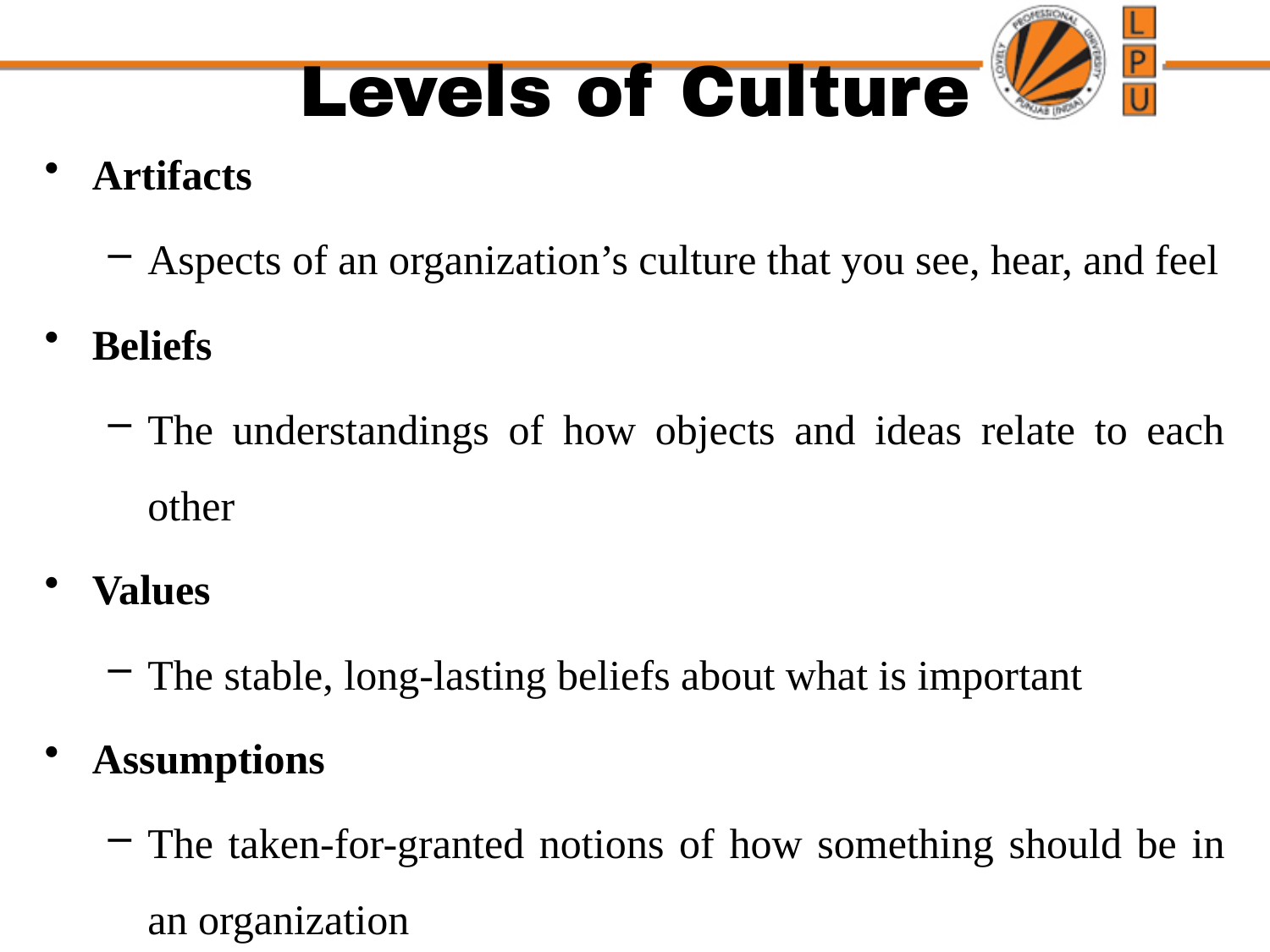

# Levels of Culture
Artifacts
Aspects of an organization’s culture that you see, hear, and feel
Beliefs
The understandings of how objects and ideas relate to each other
Values
The stable, long-lasting beliefs about what is important
Assumptions
The taken-for-granted notions of how something should be in an organization